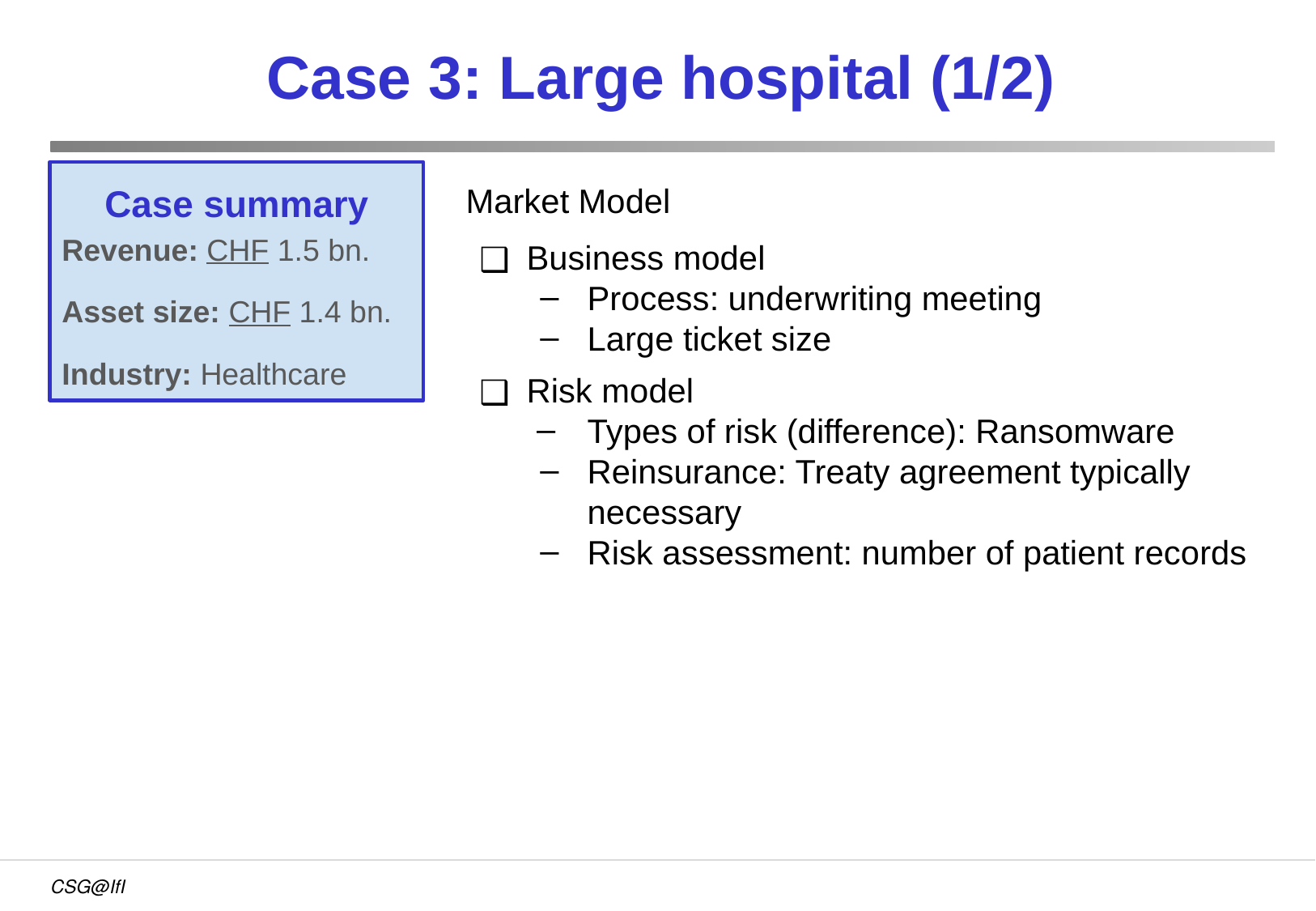

# Case 3: Large hospital (1/2)
Case summary
Revenue: CHF 1.5 bn.
Asset size: CHF 1.4 bn.
Industry: Healthcare

Market Model
Business model
Process: underwriting meeting
Large ticket size
Risk model
Types of risk (difference): Ransomware
Reinsurance: Treaty agreement typically necessary
Risk assessment: number of patient records